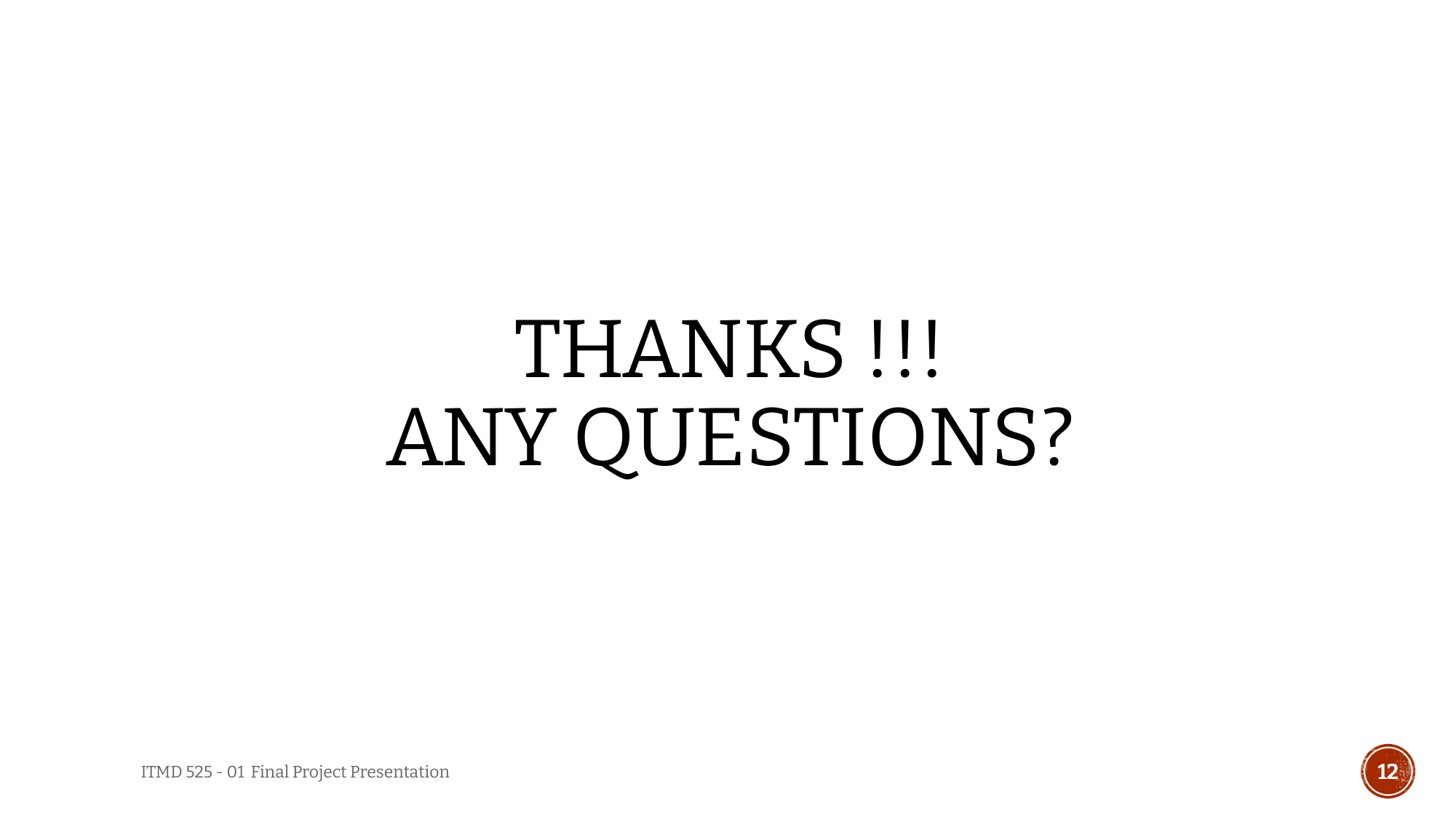

# Thanks !!! Any Questions?
ITMD 525 - 01  Final Project Presentation
12